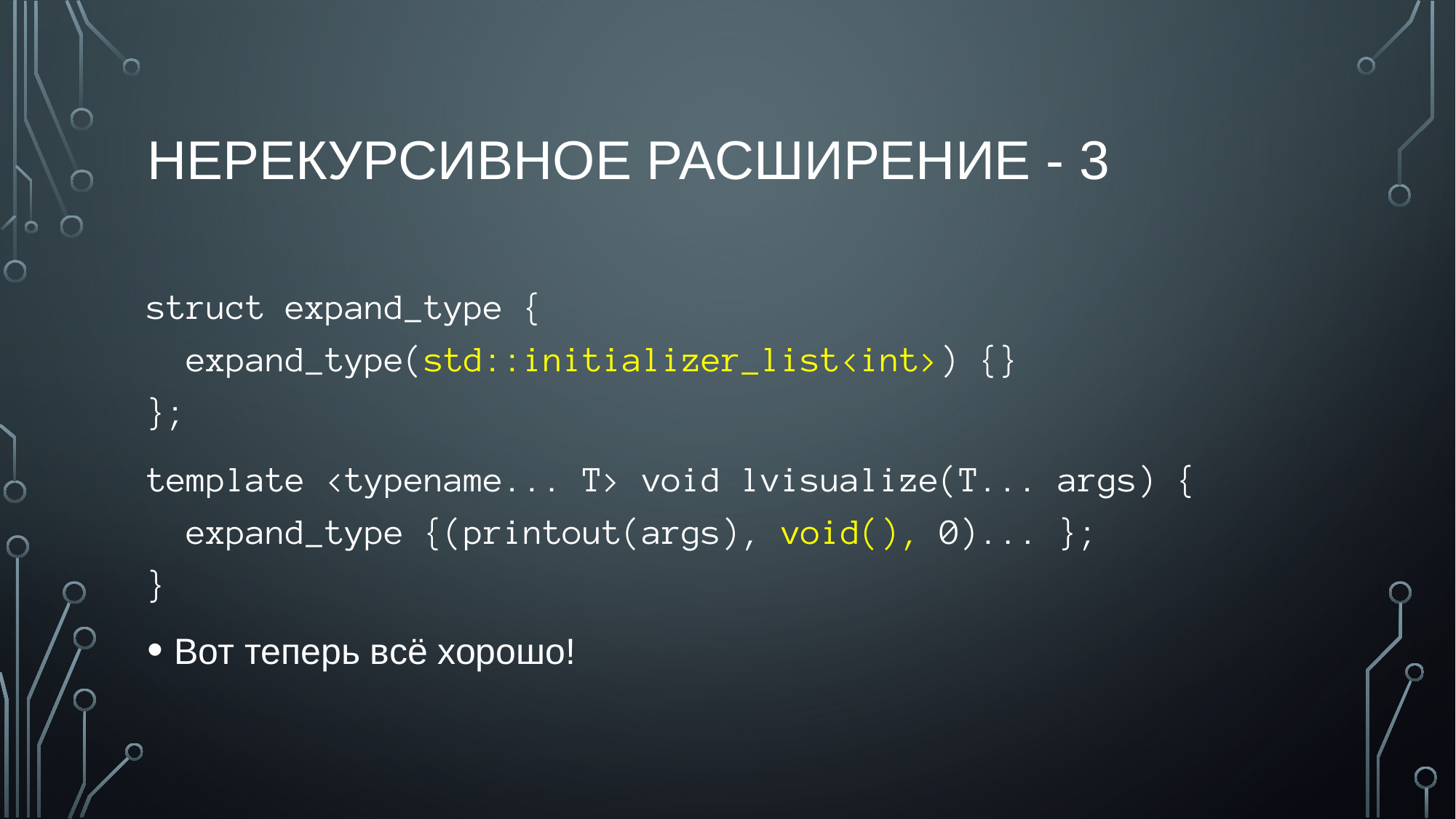

# нерекурсивное расширение - 3
struct expand_type {
  expand_type(std::initializer_list<int>) {}
};
template <typename... T> void lvisualize(T... args) {
  expand_type {(printout(args), void(), 0)... };
}
Вот теперь всё хорошо!